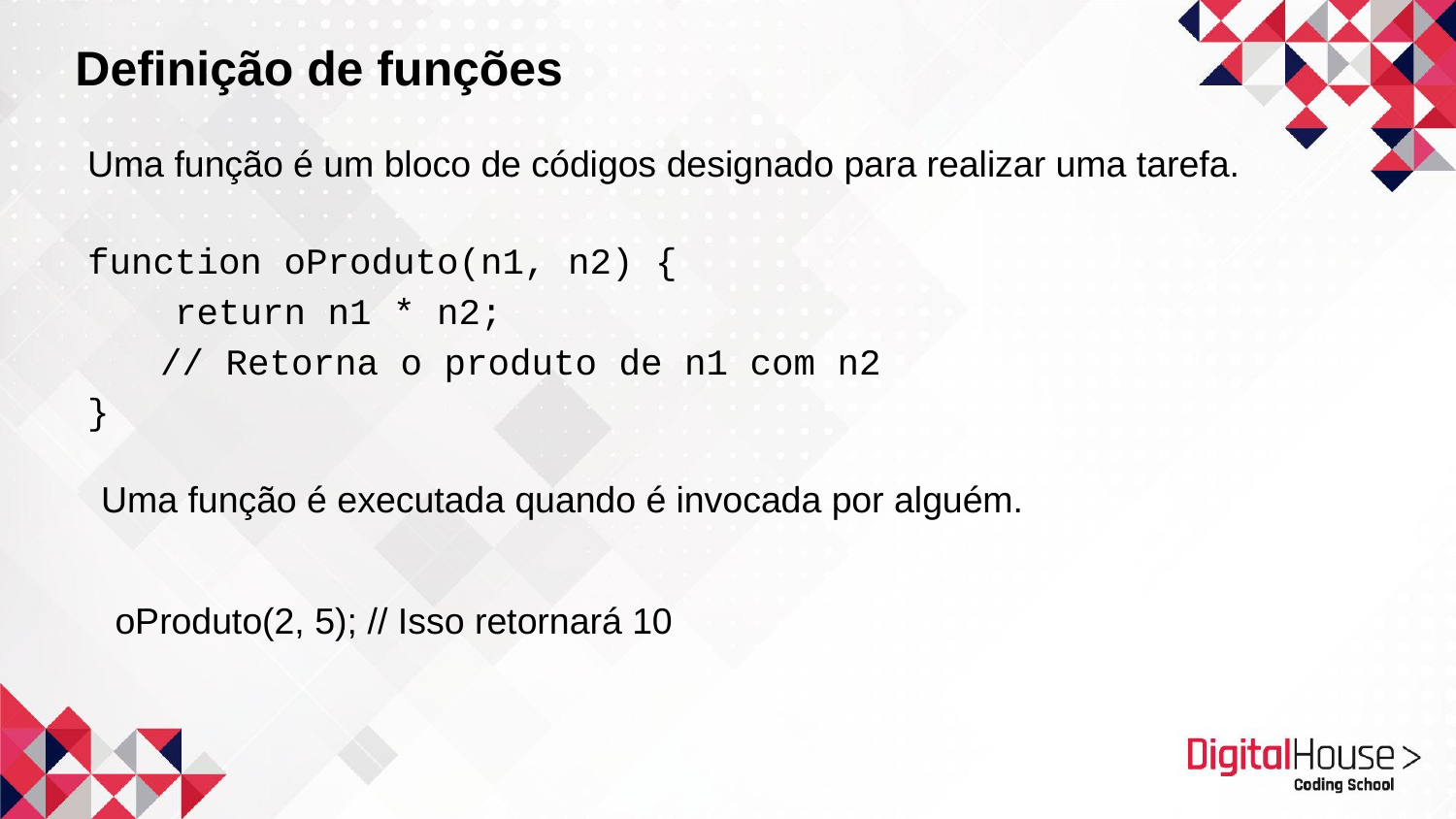

Definição de funções
Uma função é um bloco de códigos designado para realizar uma tarefa.
function oProduto(n1, n2) {
    return n1 * n2;
// Retorna o produto de n1 com n2
}

Uma função é executada quando é invocada por alguém.
oProduto(2, 5); // Isso retornará 10